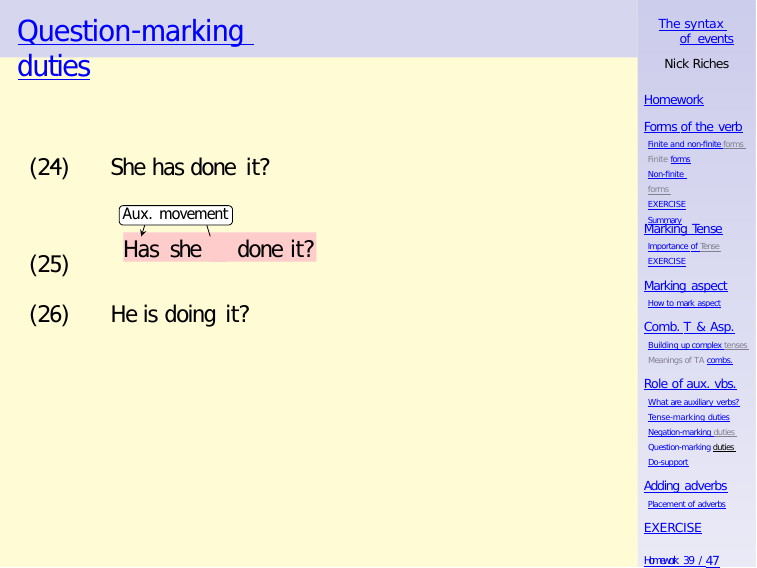

# Question-marking duties
The syntax of  events
Nick Riches

Homework
Forms of the verb
Finite and non-finite forms  Finite forms
Non-finite forms  EXERCISE
Summary
(24)
She has done it?
Aux. movement

Marking Tense
Importance of Tense  EXERCISE

Has she	done it?
t
(25)
Marking aspect
How to mark aspect
(26)
He is doing it?
Comb. T & Asp.
Building up complex tenses  Meanings of TA combs.
Role of aux. vbs.
What are auxiliary verbs?
Tense-marking duties
Negation-marking duties  Question-marking duties  Do-support
Adding adverbs
Placement of adverbs
EXERCISE
Homework 39 / 47